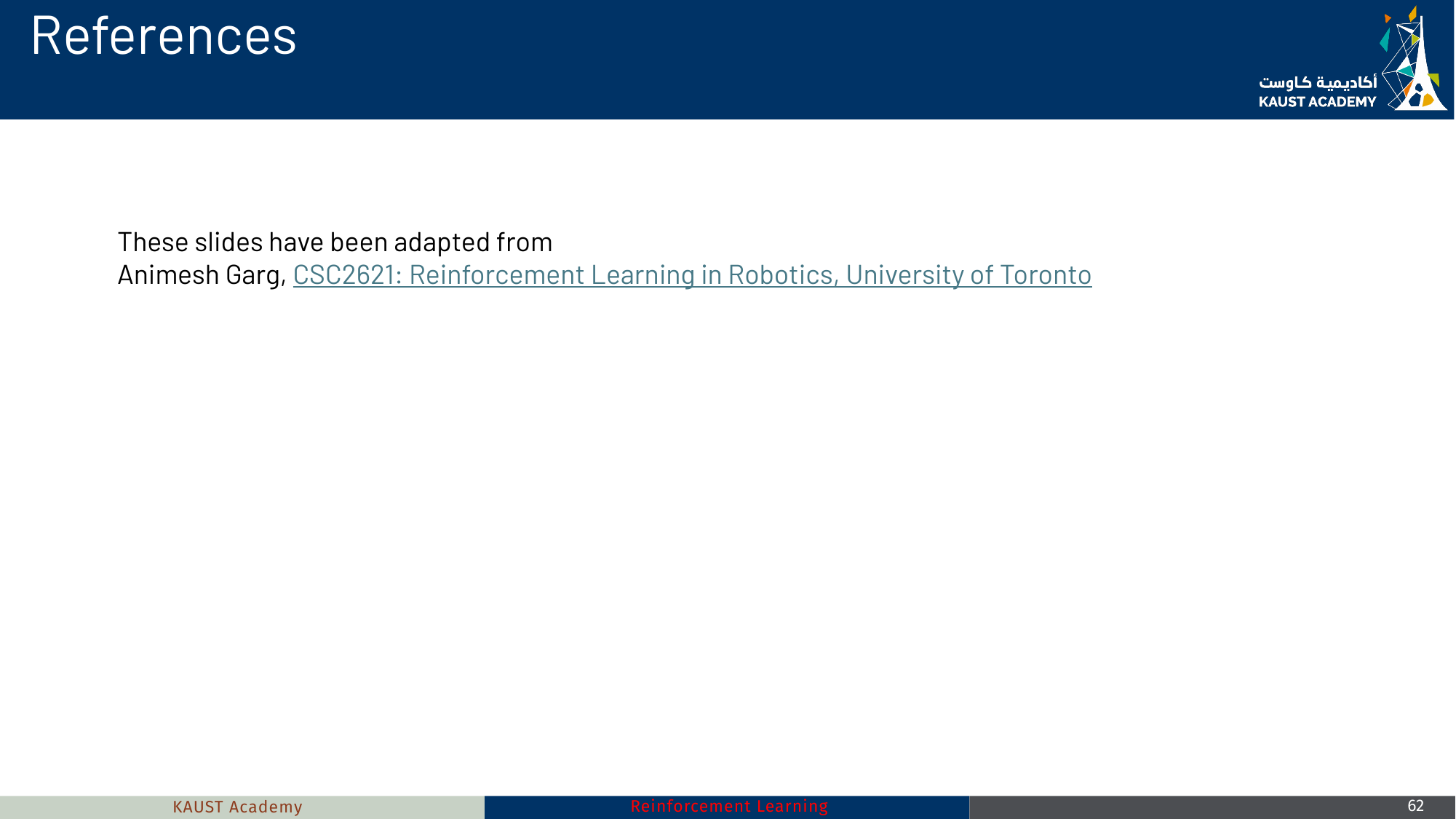

# References
These slides have been adapted from
Animesh Garg, CSC2621: Reinforcement Learning in Robotics, University of Toronto